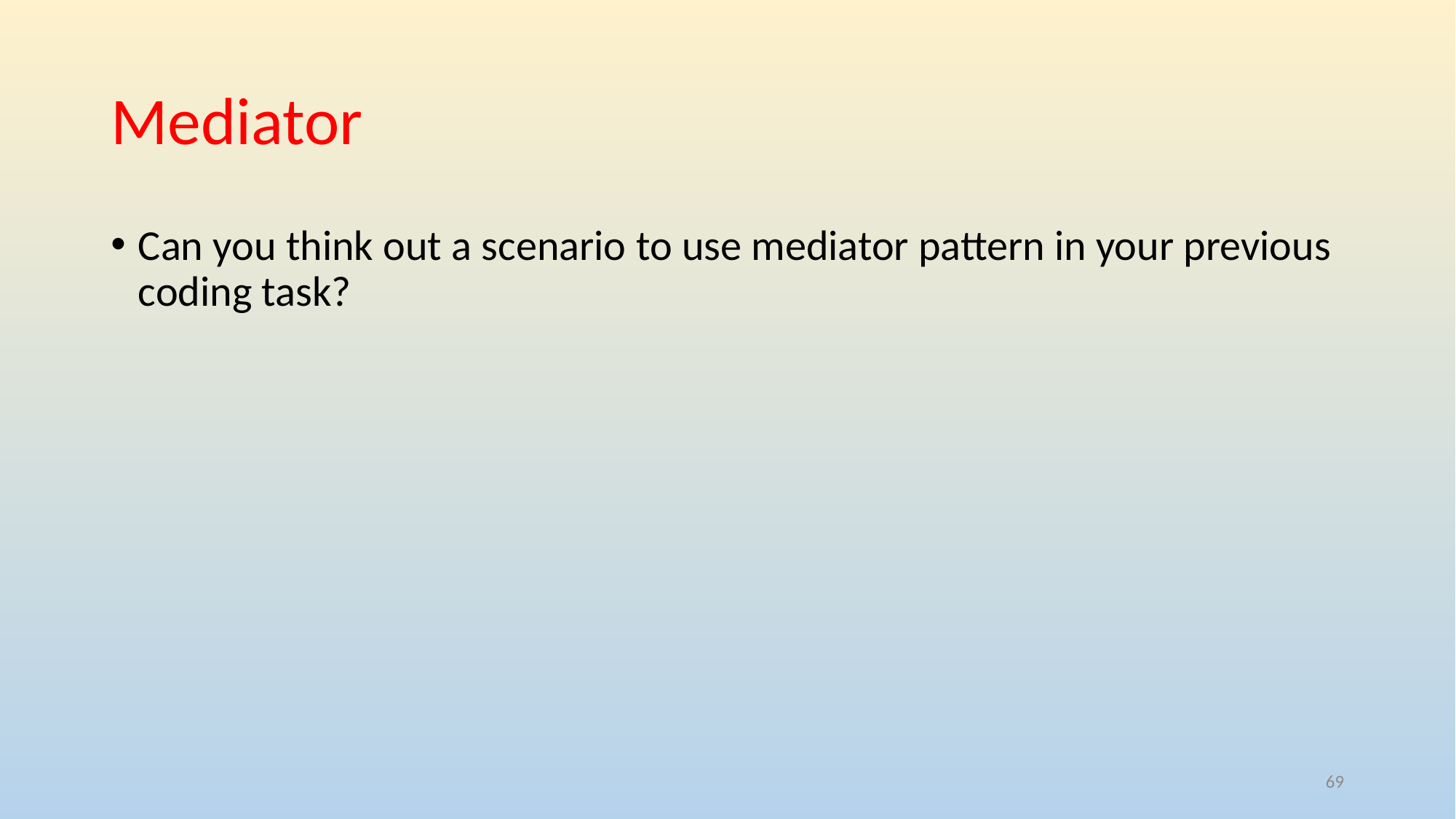

# Mediator
Can you think out a scenario to use mediator pattern in your previous coding task?
69